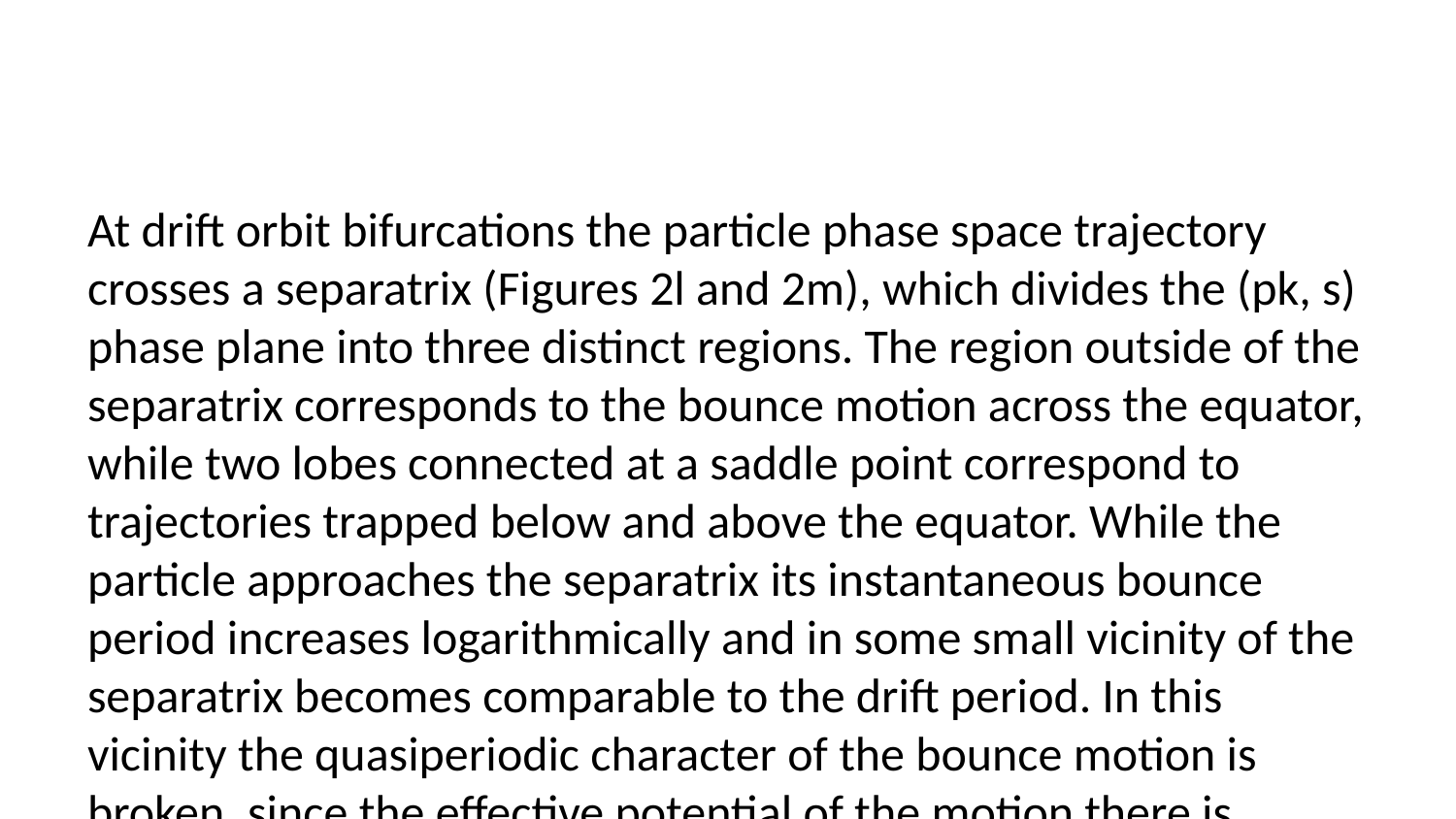

At drift orbit bifurcations the particle phase space trajectory crosses a separatrix (Figures 2l and 2m), which divides the (pk, s) phase plane into three distinct regions. The region outside of the separatrix corresponds to the bounce motion across the equator, while two lobes connected at a saddle point correspond to trajectories trapped below and above the equator. While the particle approaches the separatrix its instantaneous bounce period increases logarithmically and in some small vicinity of the separatrix becomes comparable to the drift period. In this vicinity the quasiperiodic character of the bounce motion is broken, since the effective potential of the motion there is changing at the time scales of the instantaneous bounce period and can no longer be considered slowly varying. Close to the separatrix the second invariant is therefore not conserved. At two consecutive separatrix crossings corresponding to bifurcations off the equator and back, the invariant exhibits jumps. As a result by the time the particle resumes its motion across the equator it accumulates a nonzero change in the second invariant. Each bifurcation also leads to radial and pitch angle jumps.